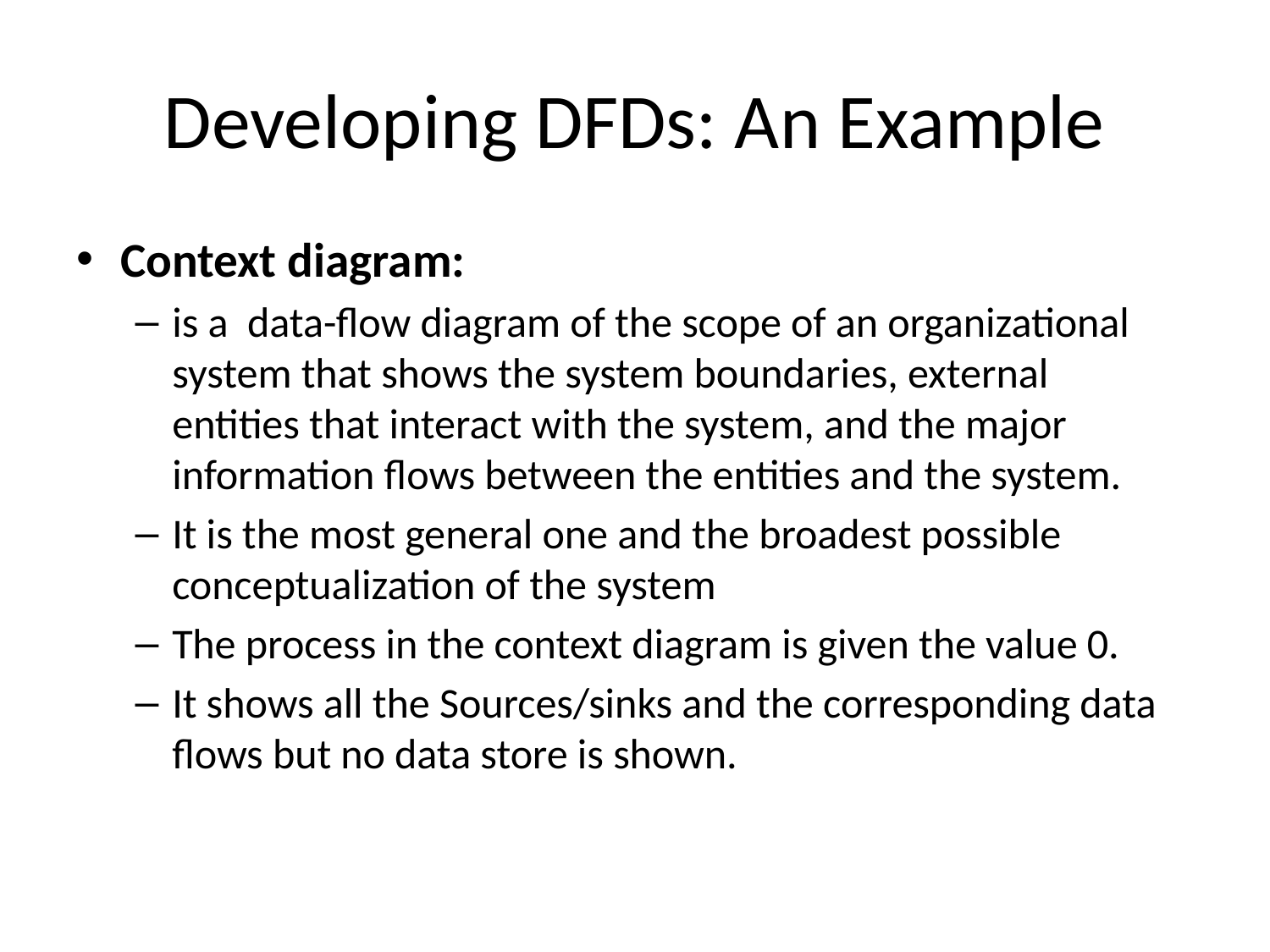

# Developing DFDs: An Example
Context diagram:
is a  data-flow diagram of the scope of an organizational system that shows the system boundaries, external entities that interact with the system, and the major information flows between the entities and the system.
It is the most general one and the broadest possible conceptualization of the system
The process in the context diagram is given the value 0.
It shows all the Sources/sinks and the corresponding data flows but no data store is shown.